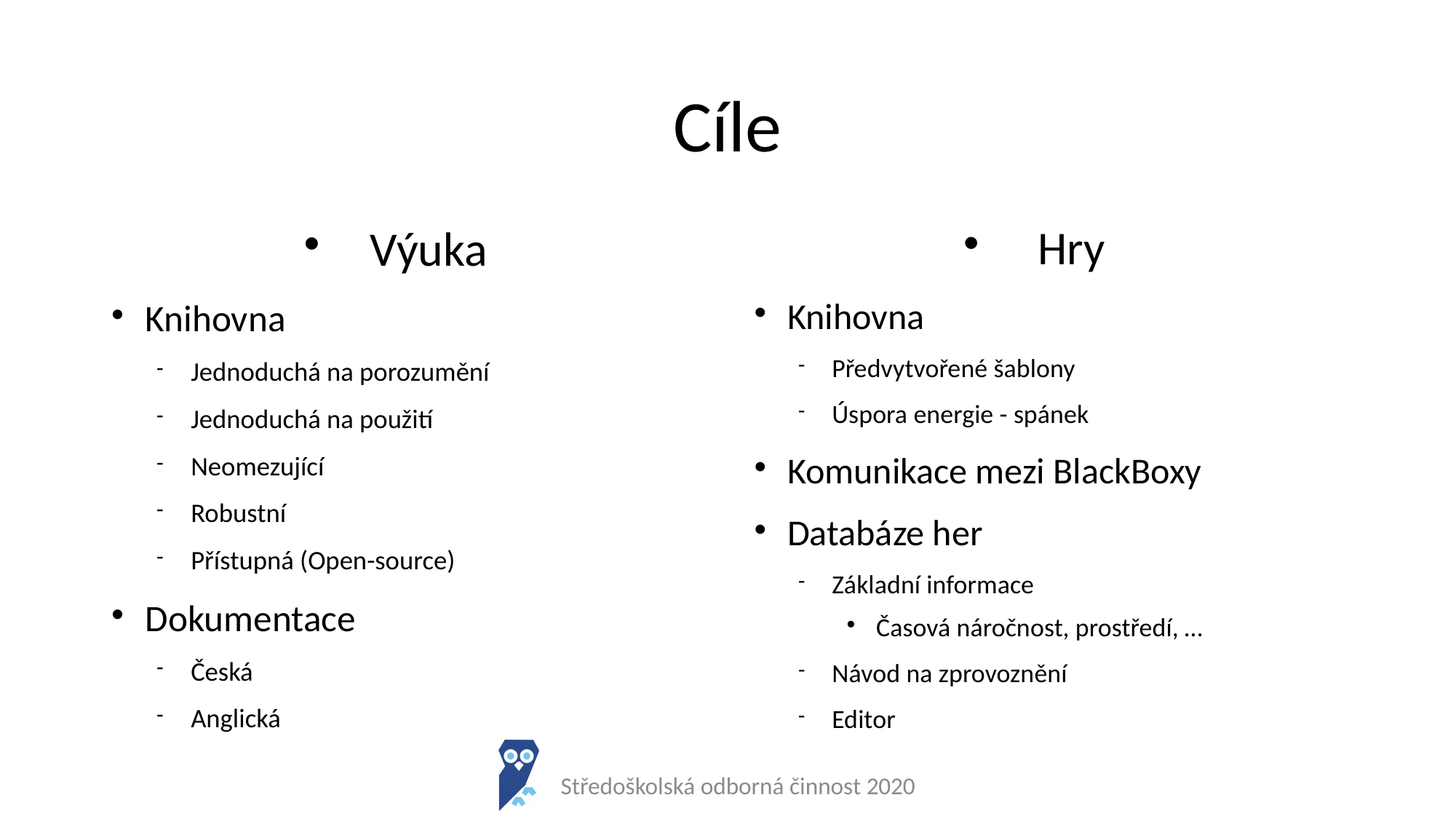

Cíle
Výuka
Knihovna
Jednoduchá na porozumění
Jednoduchá na použití
Neomezující
Robustní
Přístupná (Open-source)
Dokumentace
Česká
Anglická
Hry
Knihovna
Předvytvořené šablony
Úspora energie - spánek
Komunikace mezi BlackBoxy
Databáze her
Základní informace
Časová náročnost, prostředí, …
Návod na zprovoznění
Editor
Středoškolská odborná činnost 2020